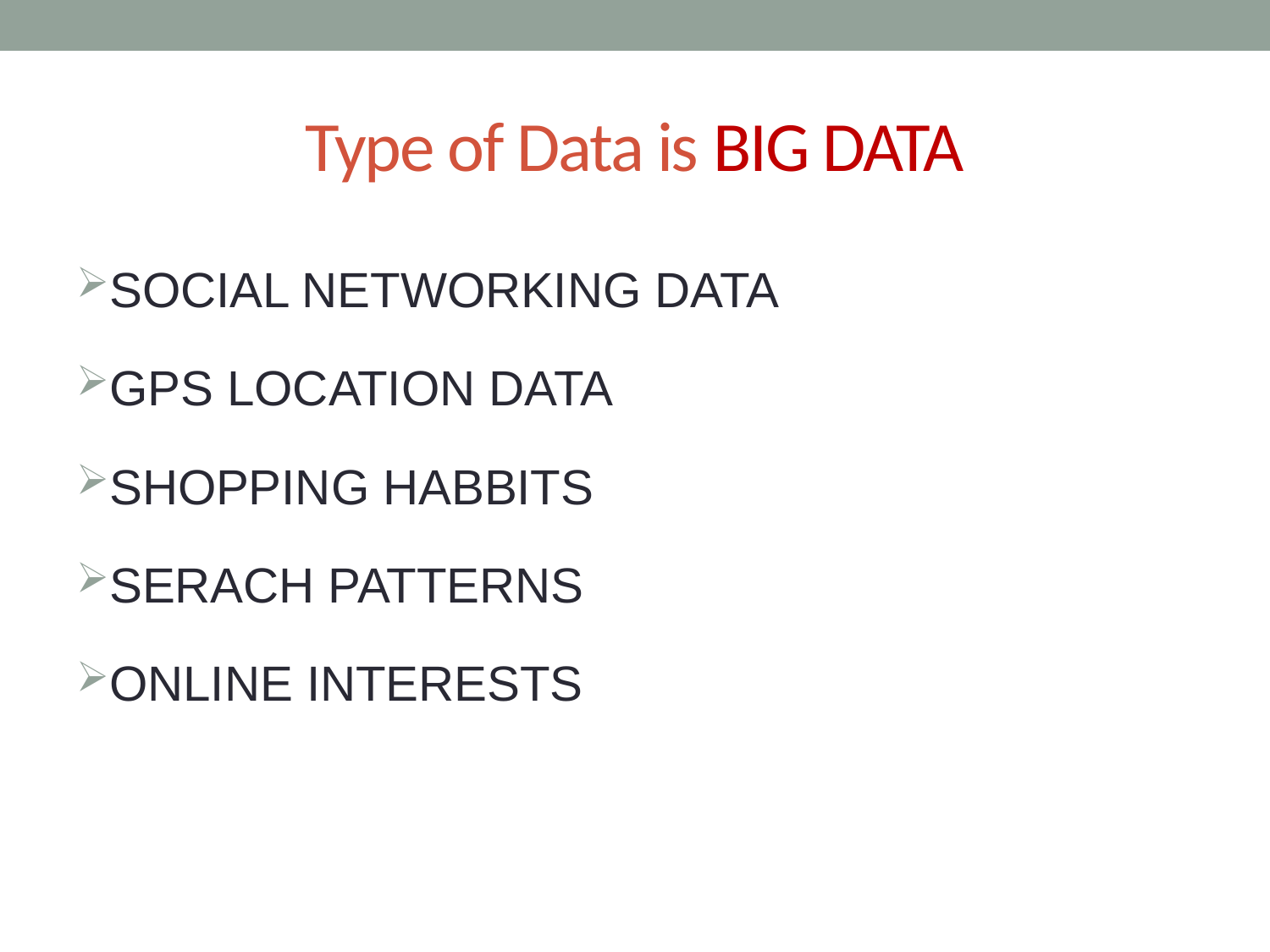

# Type of Data is BIG DATA
SOCIAL NETWORKING DATA
GPS LOCATION DATA
SHOPPING HABBITS
SERACH PATTERNS
ONLINE INTERESTS